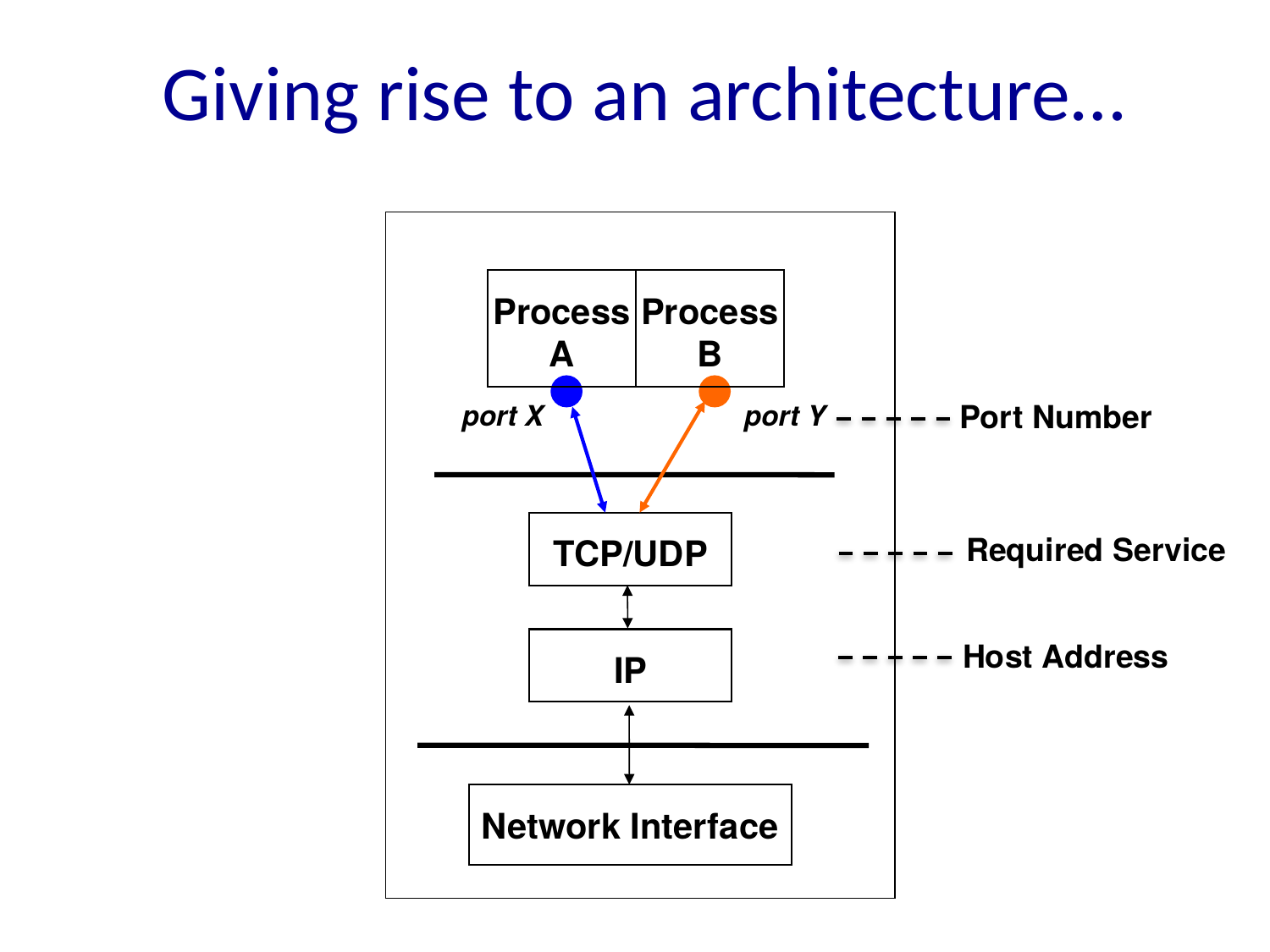

# Giving rise to an architecture…

Process
A
Process
B

port X
port Y
Port Number

TCP/UDP
Required Service

IP
Host Address

Network Interface